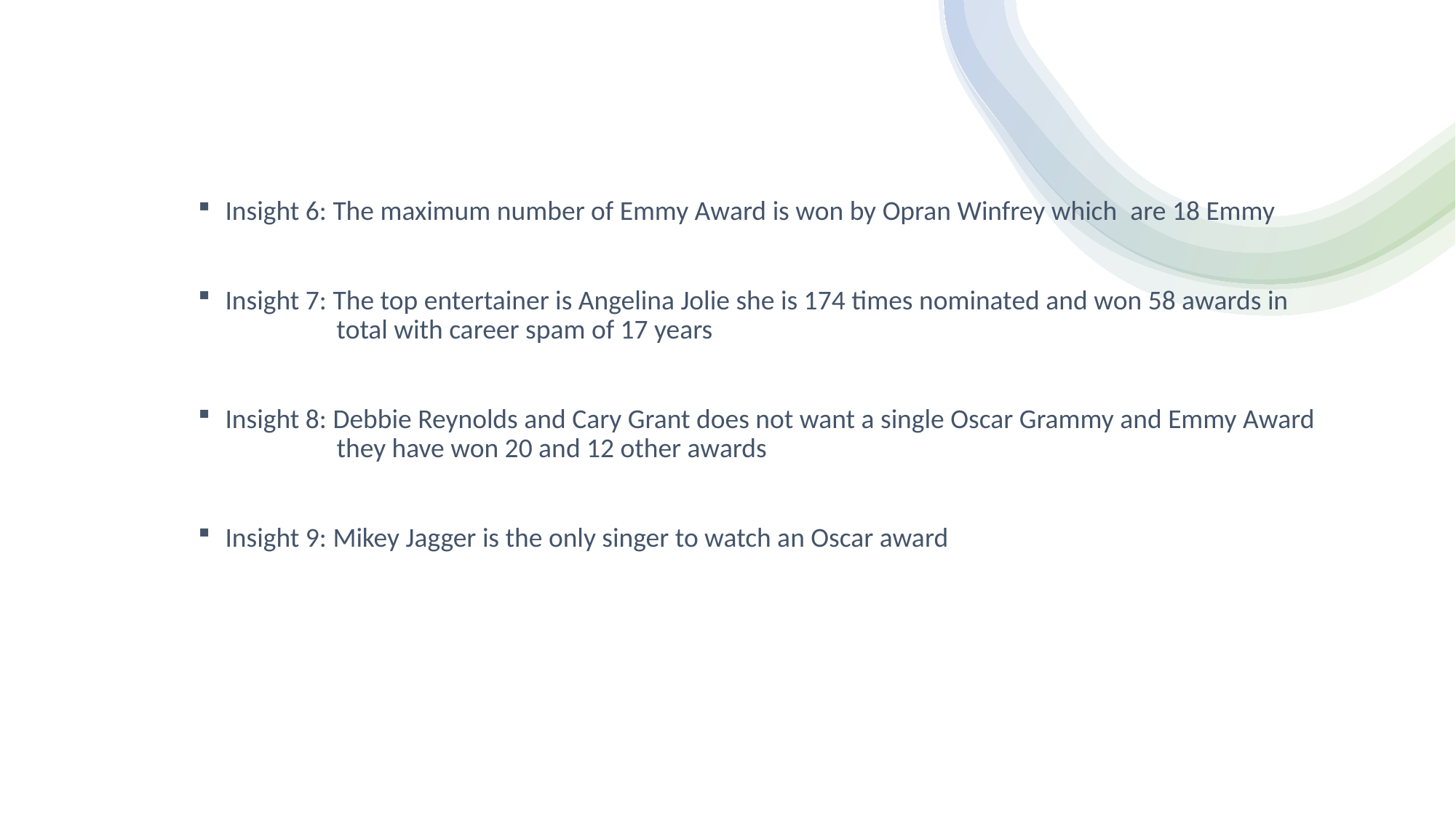

Insight 6: The maximum number of Emmy Award is won by Opran Winfrey which  are 18 Emmy

Insight 7: The top entertainer is Angelina Jolie she is 174 times nominated and won 58 awards in                          total with career spam of 17 years

Insight 8: Debbie Reynolds and Cary Grant does not want a single Oscar Grammy and Emmy Award                      they have won 20 and 12 other awards

Insight 9: Mikey Jagger is the only singer to watch an Oscar award